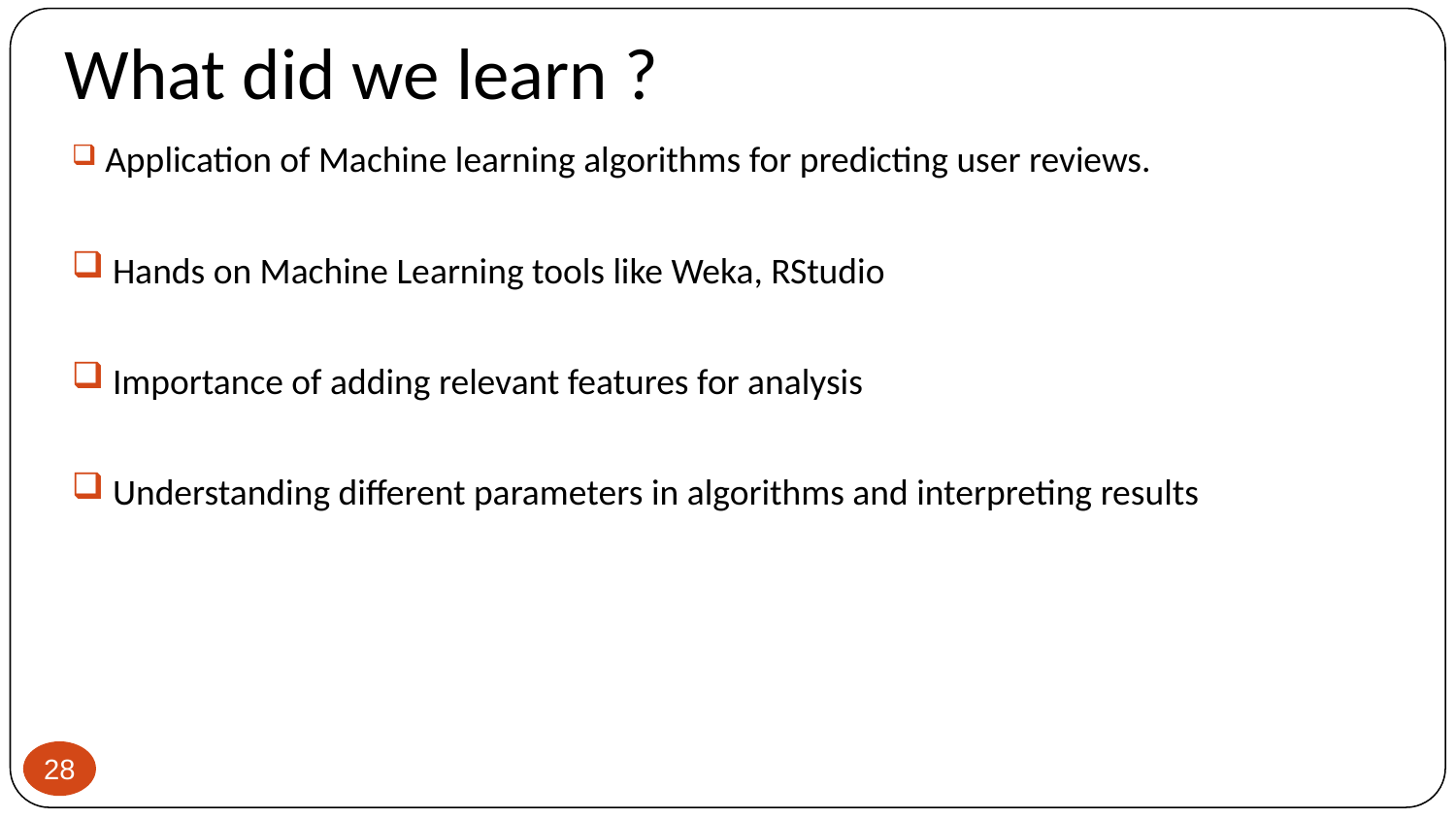

# What did we learn ?
 Application of Machine learning algorithms for predicting user reviews.

 Hands on Machine Learning tools like Weka, RStudio

 Importance of adding relevant features for analysis

 Understanding different parameters in algorithms and interpreting results

28